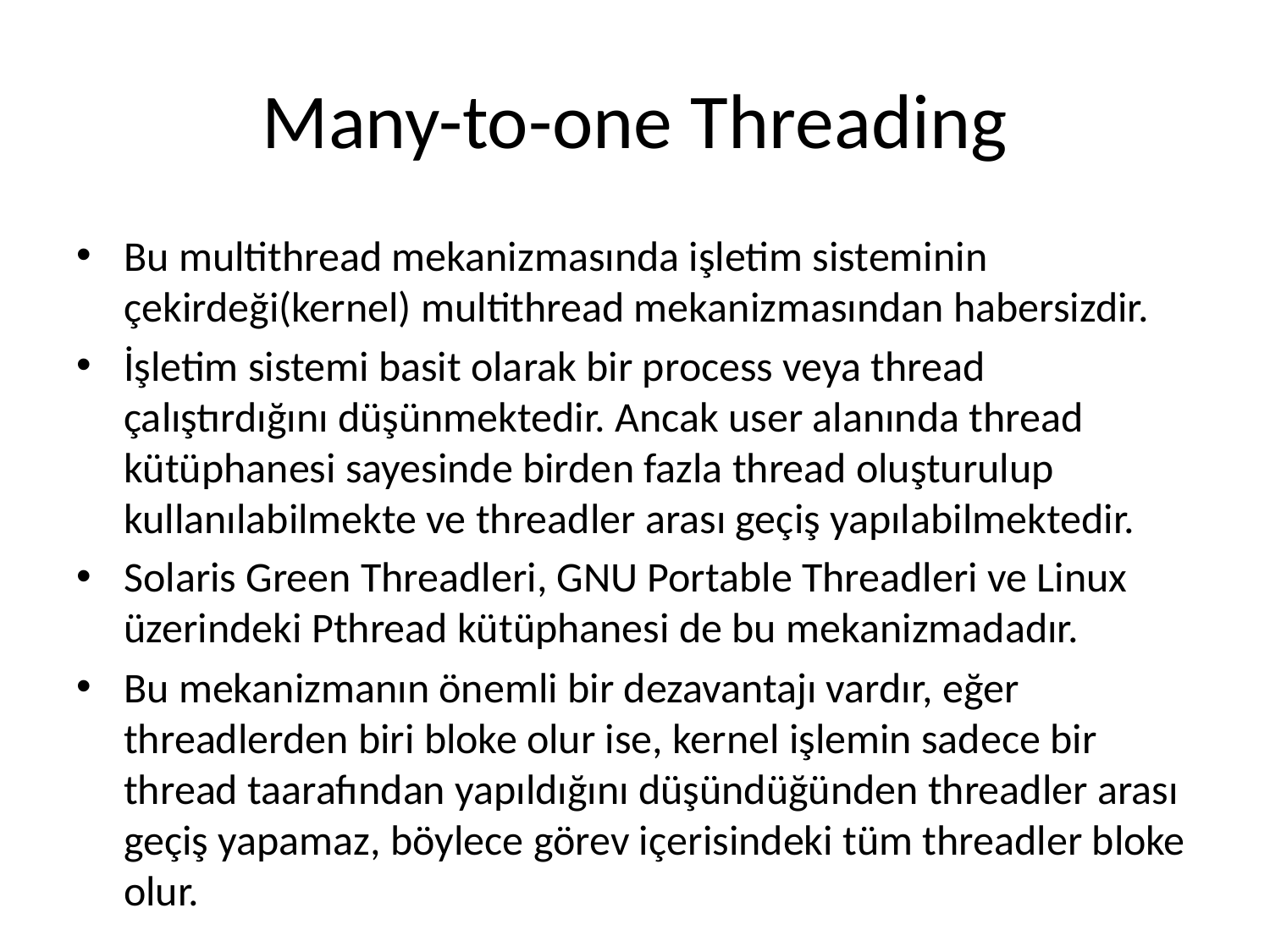

# Many-to-one Threading
Bu multithread mekanizmasında işletim sisteminin çekirdeği(kernel) multithread mekanizmasından habersizdir.
İşletim sistemi basit olarak bir process veya thread çalıştırdığını düşünmektedir. Ancak user alanında thread kütüphanesi sayesinde birden fazla thread oluşturulup kullanılabilmekte ve threadler arası geçiş yapılabilmektedir.
Solaris Green Threadleri, GNU Portable Threadleri ve Linux üzerindeki Pthread kütüphanesi de bu mekanizmadadır.
Bu mekanizmanın önemli bir dezavantajı vardır, eğer threadlerden biri bloke olur ise, kernel işlemin sadece bir thread taarafından yapıldığını düşündüğünden threadler arası geçiş yapamaz, böylece görev içerisindeki tüm threadler bloke olur.